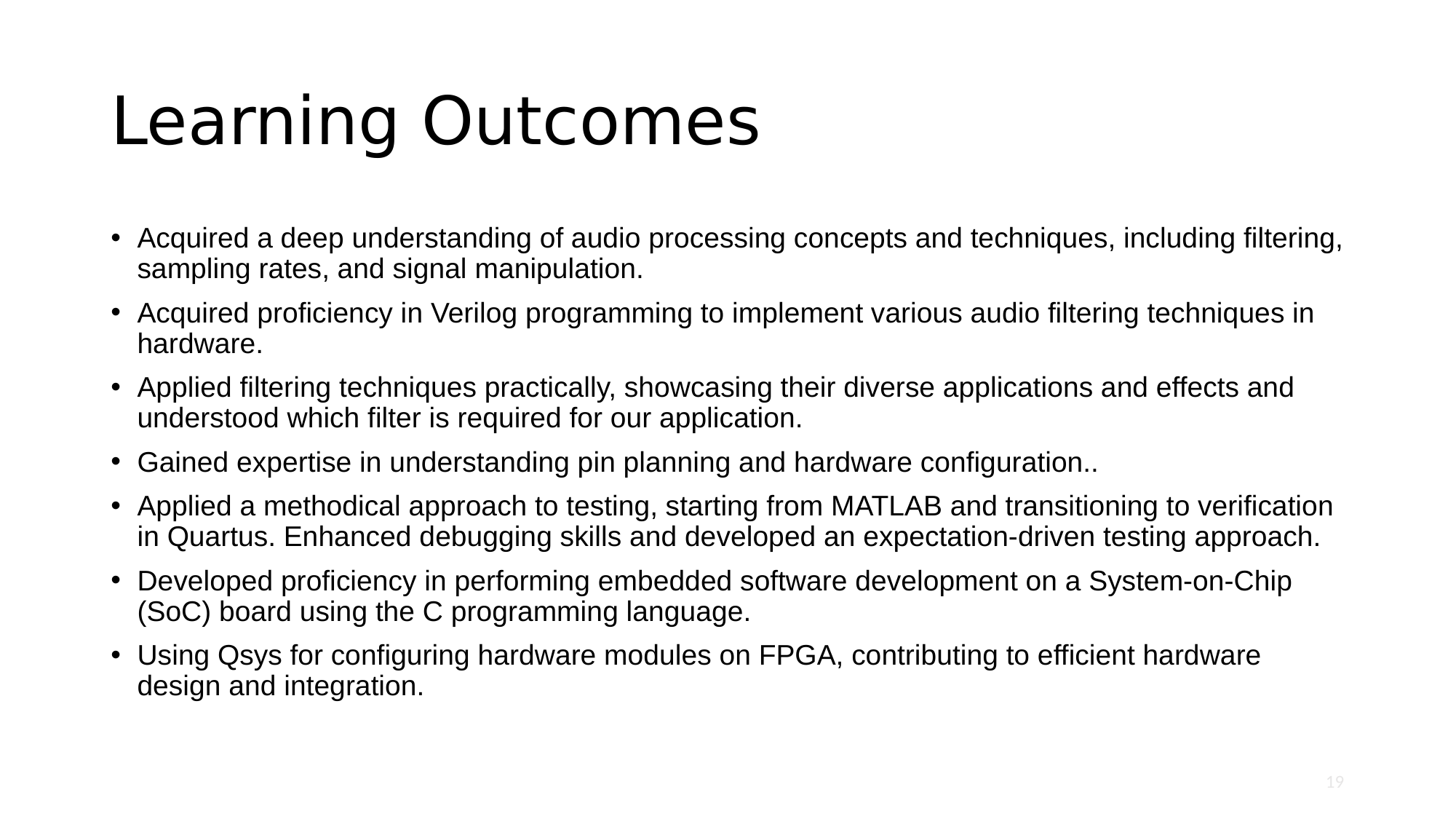

# Learning Outcomes
Acquired a deep understanding of audio processing concepts and techniques, including filtering, sampling rates, and signal manipulation.
Acquired proficiency in Verilog programming to implement various audio filtering techniques in hardware.
Applied filtering techniques practically, showcasing their diverse applications and effects and understood which filter is required for our application.
Gained expertise in understanding pin planning and hardware configuration..
Applied a methodical approach to testing, starting from MATLAB and transitioning to verification in Quartus. Enhanced debugging skills and developed an expectation-driven testing approach.
Developed proficiency in performing embedded software development on a System-on-Chip (SoC) board using the C programming language.
Using Qsys for configuring hardware modules on FPGA, contributing to efficient hardware design and integration.

19